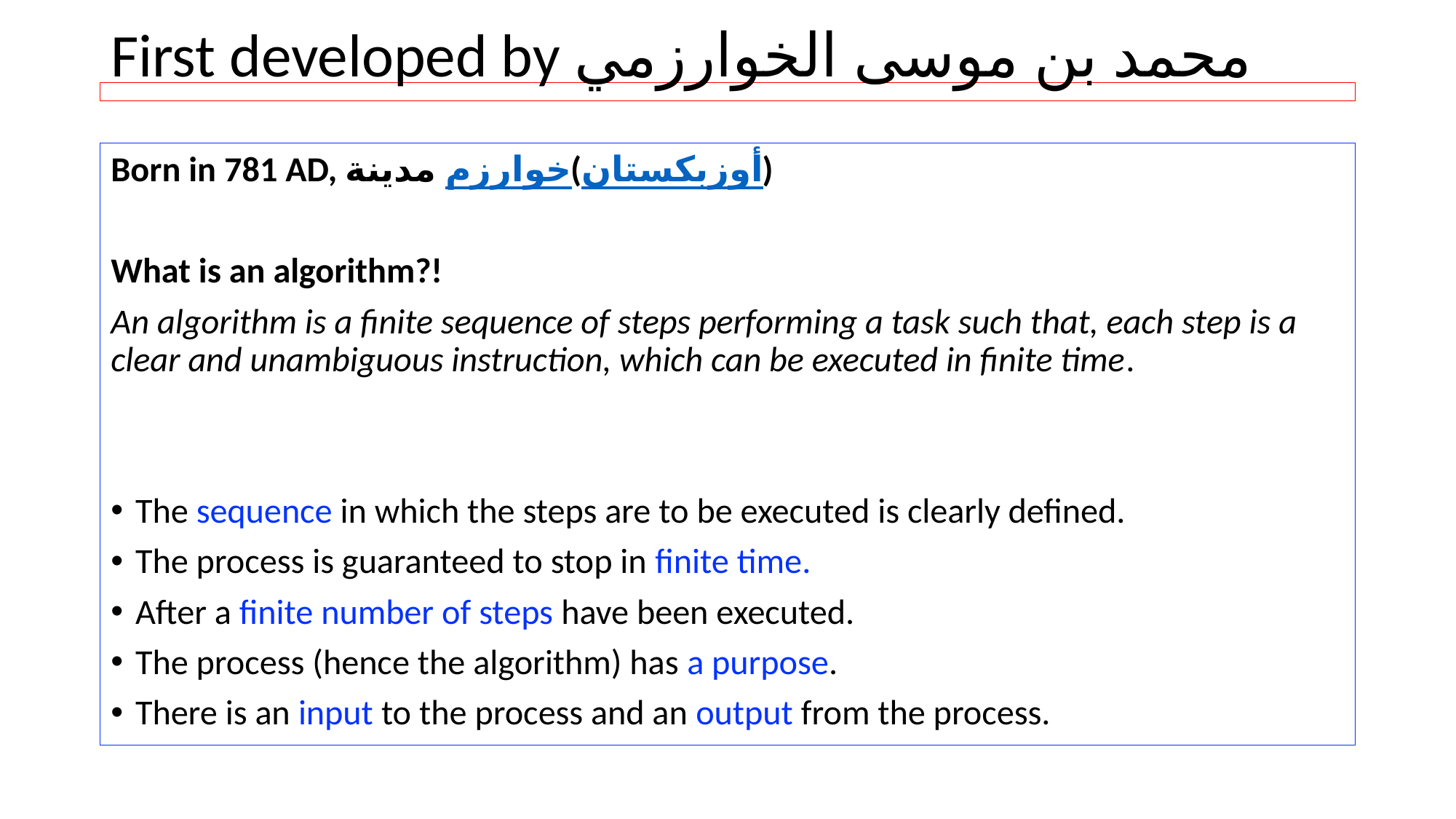

# First developed by محمد بن موسى الخوارزمي
Born in 781 AD, مدينة خوارزم(أوزبكستان)

What is an algorithm?!
An algorithm is a finite sequence of steps performing a task such that, each step is a clear and unambiguous instruction, which can be executed in finite time.

The sequence in which the steps are to be executed is clearly defined.
The process is guaranteed to stop in finite time.
After a finite number of steps have been executed.
The process (hence the algorithm) has a purpose.
There is an input to the process and an output from the process.